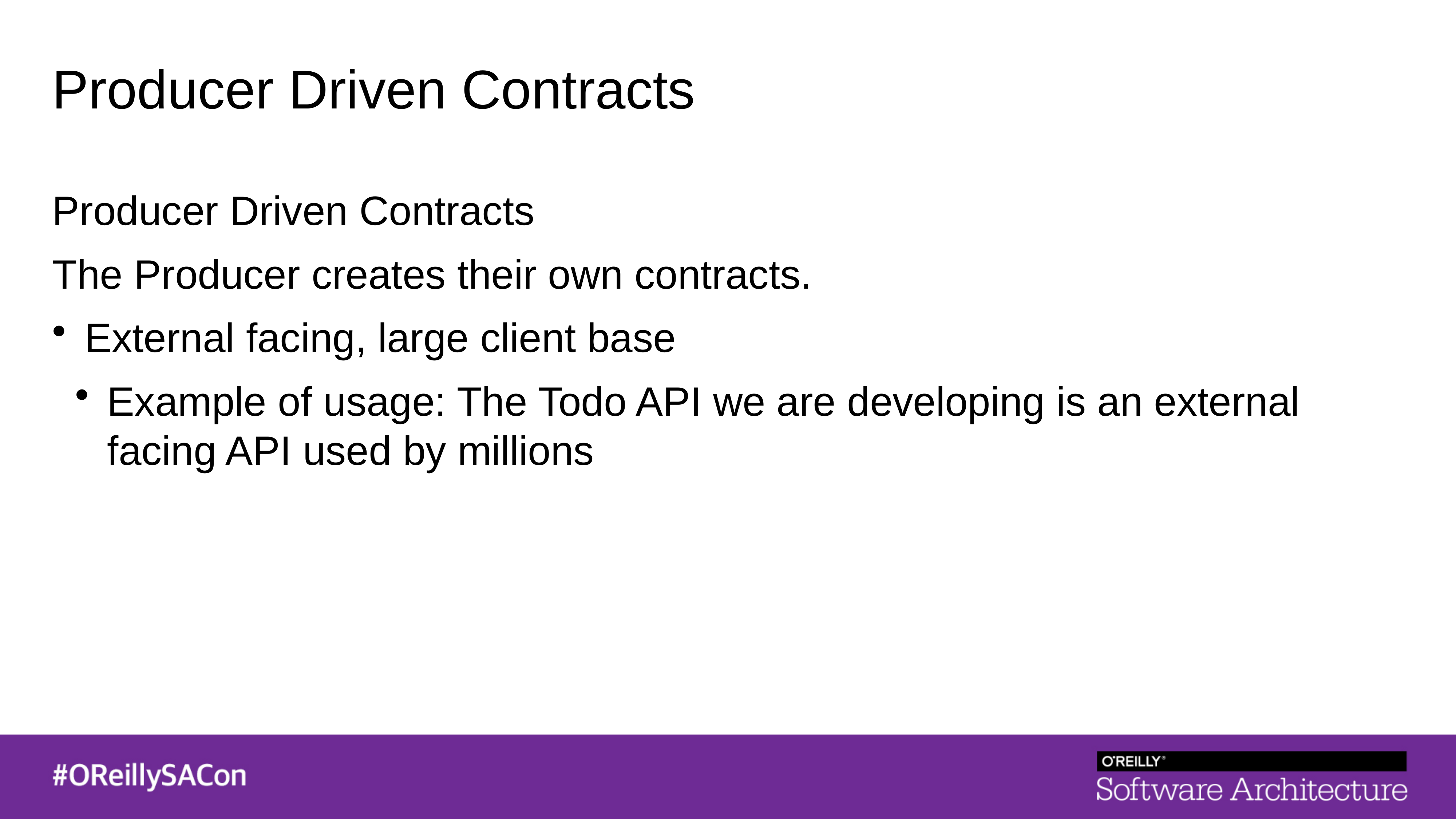

Producer Driven Contracts
Producer Driven Contracts
The Producer creates their own contracts.
External facing, large client base
Example of usage: The Todo API we are developing is an external facing API used by millions